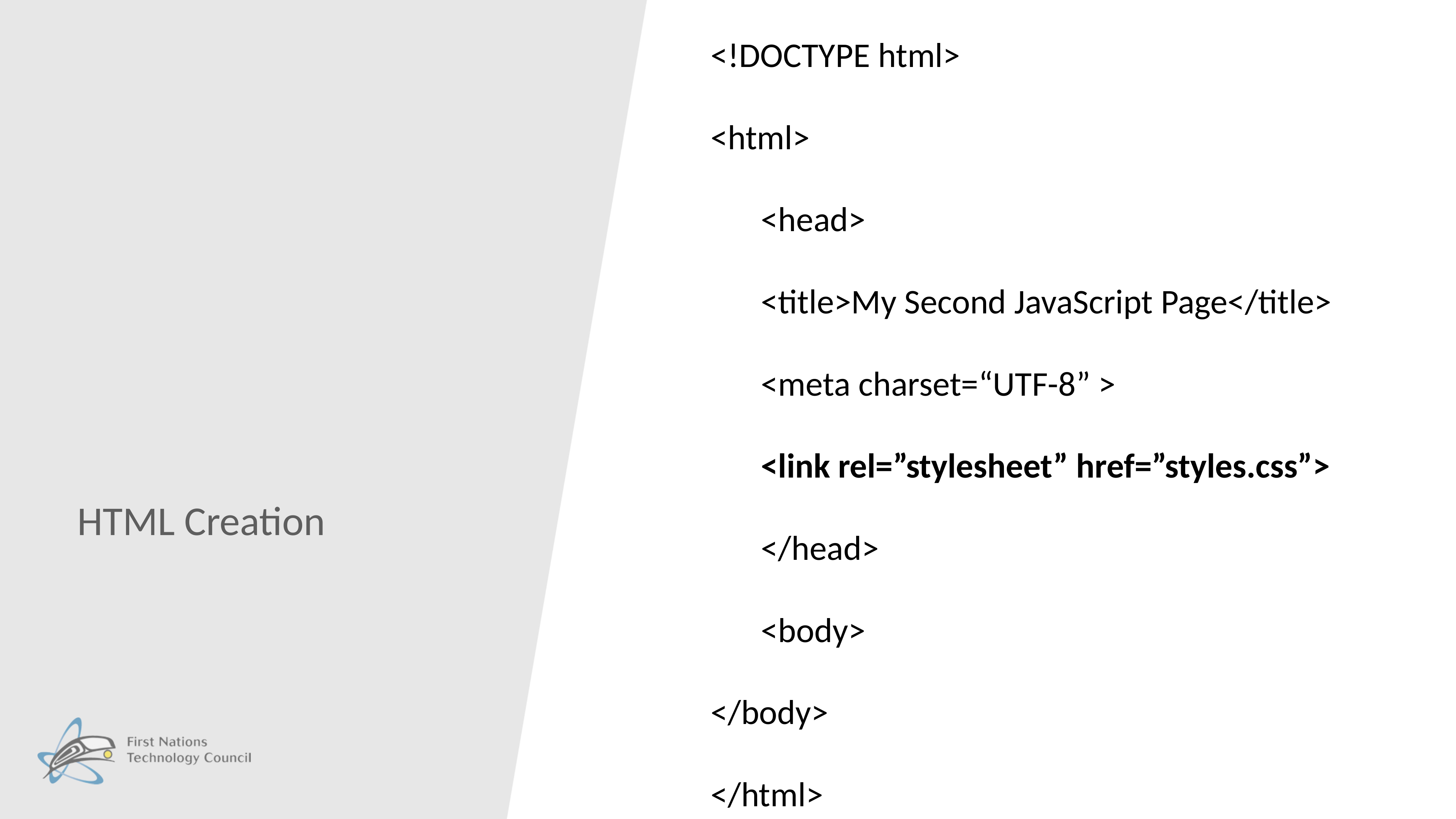

<!DOCTYPE html>
<html>
	<head>
		<title>My Second JavaScript Page</title>
		<meta charset=“UTF-8” >
		<link rel=”stylesheet” href=”styles.css”>
	</head>
	<body>
</body>
</html>
#
HTML Creation